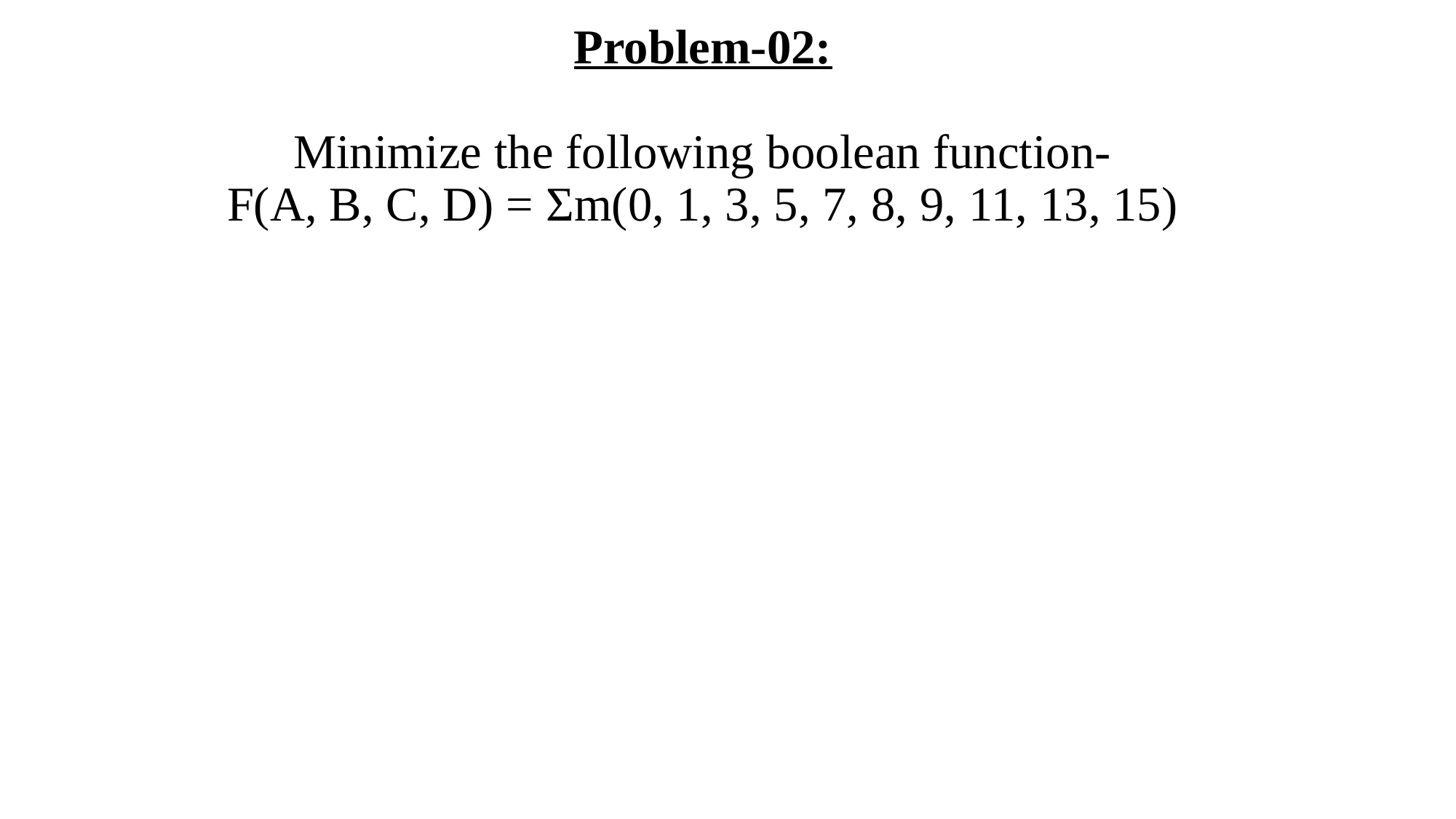

# Problem-02:   Minimize the following boolean function- F(A, B, C, D) = Σm(0, 1, 3, 5, 7, 8, 9, 11, 13, 15)